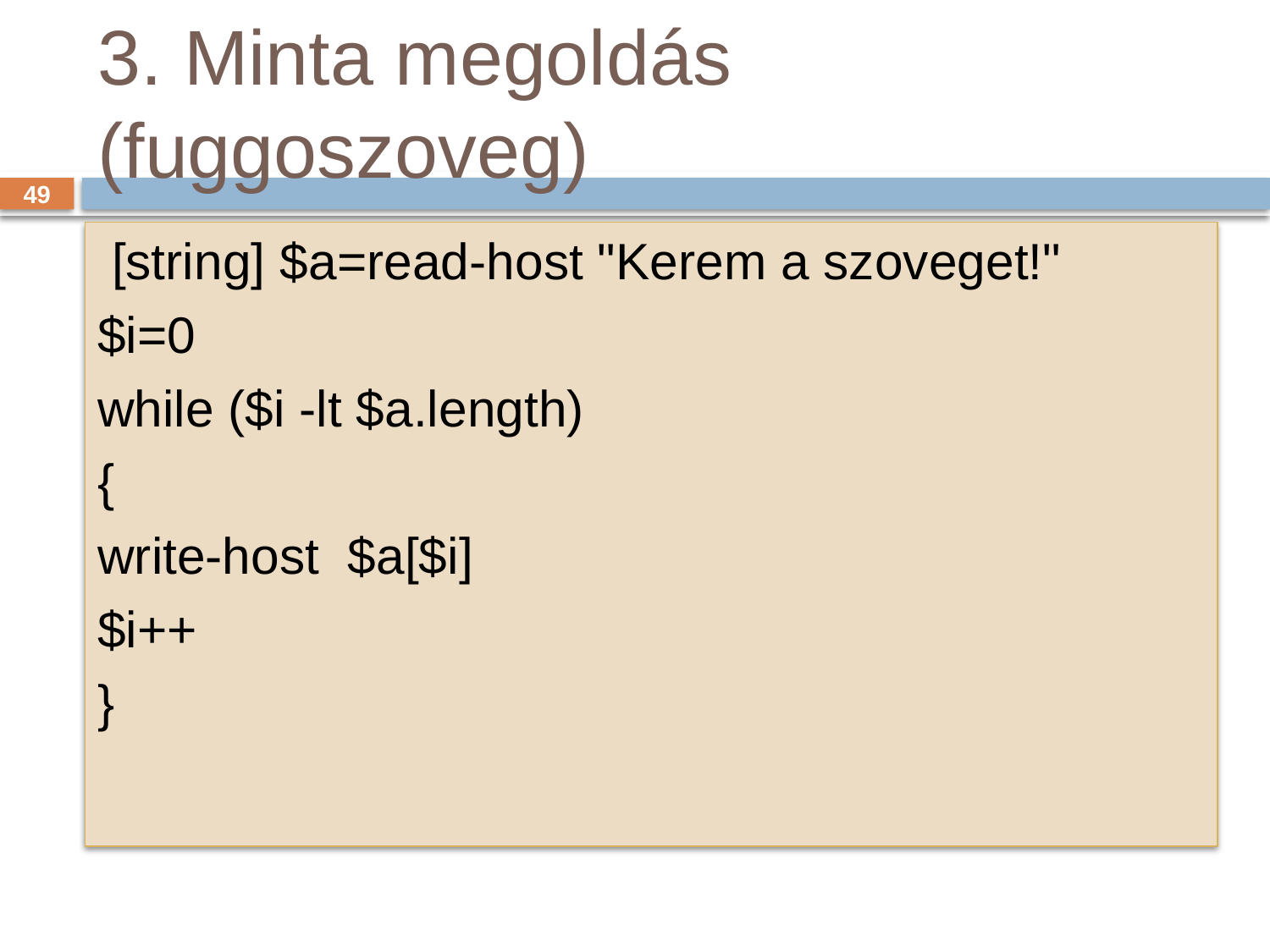

# 3. Minta megoldás (fuggoszoveg)
49
 [string] $a=read-host "Kerem a szoveget!"
$i=0
while ($i -lt $a.length)
{
write-host  $a[$i]
$i++
}